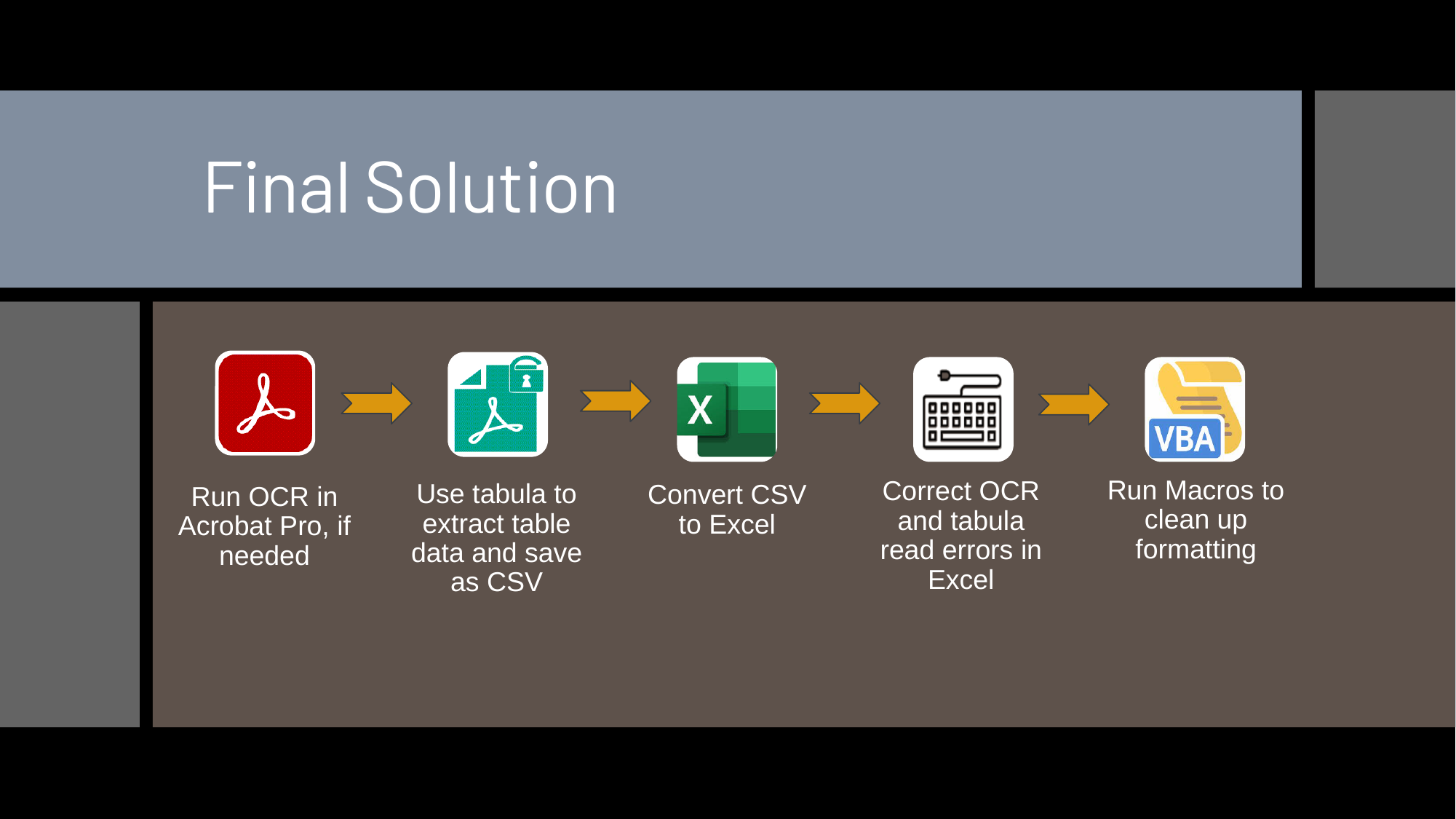

# Final Solution
Run OCR in Acrobat Pro, if needed
Use tabula to extract table data and save as CSV
Convert CSV to Excel
Correct OCR and tabula read errors in Excel
Run Macros to clean up formatting